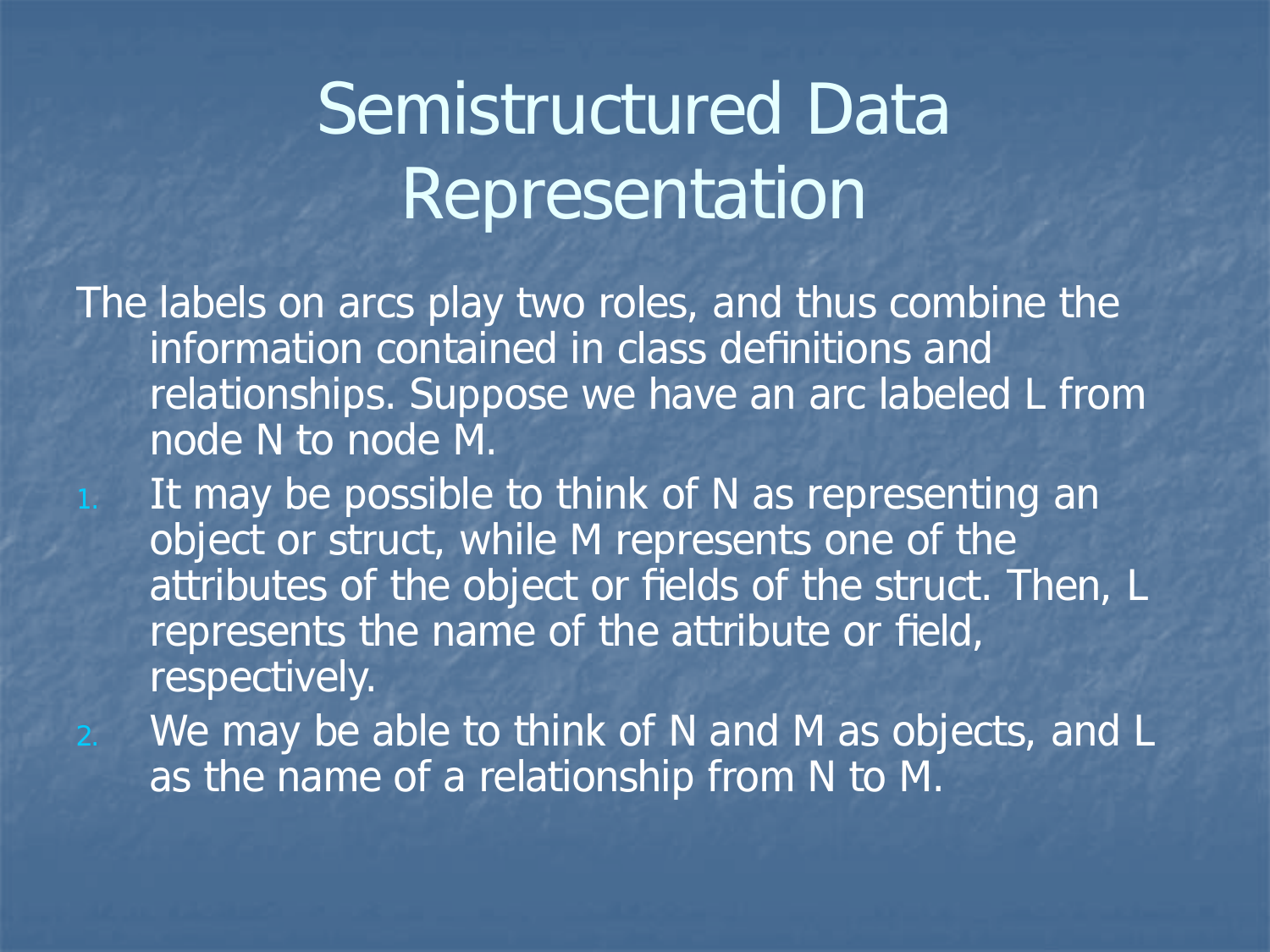

# Semistructured Data Representation
The labels on arcs play two roles, and thus combine the information contained in class definitions and relationships. Suppose we have an arc labeled L from node N to node M.
It may be possible to think of N as representing an object or struct, while M represents one of the attributes of the object or fields of the struct. Then, L represents the name of the attribute or field, respectively.
We may be able to think of N and M as objects, and L as the name of a relationship from N to M.